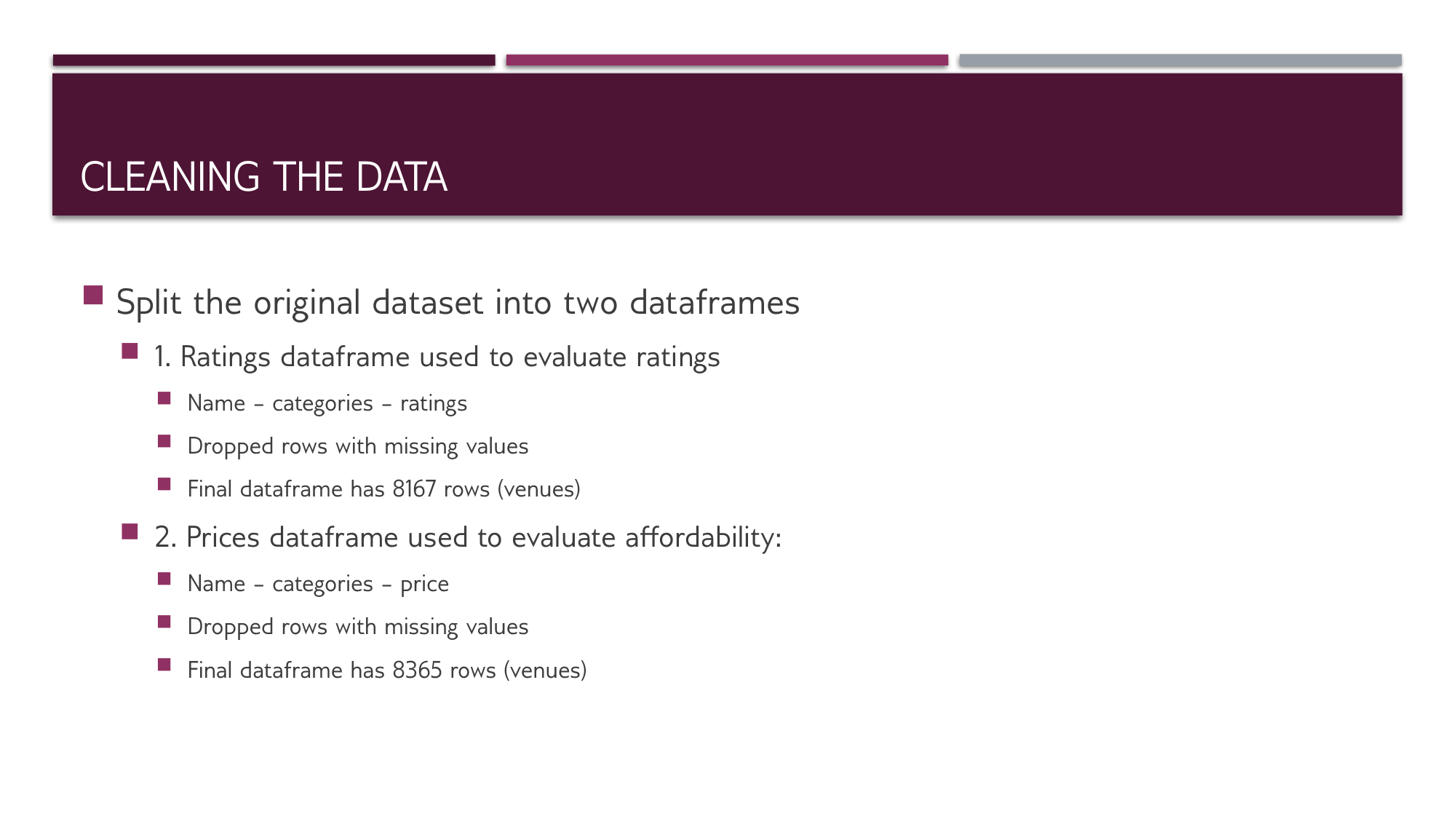

# Cleaning the Data
Split the original dataset into two dataframes
1. Ratings dataframe used to evaluate ratings
Name – categories – ratings
Dropped rows with missing values
Final dataframe has 8167 rows (venues)
2. Prices dataframe used to evaluate affordability:
Name – categories – price
Dropped rows with missing values
Final dataframe has 8365 rows (venues)